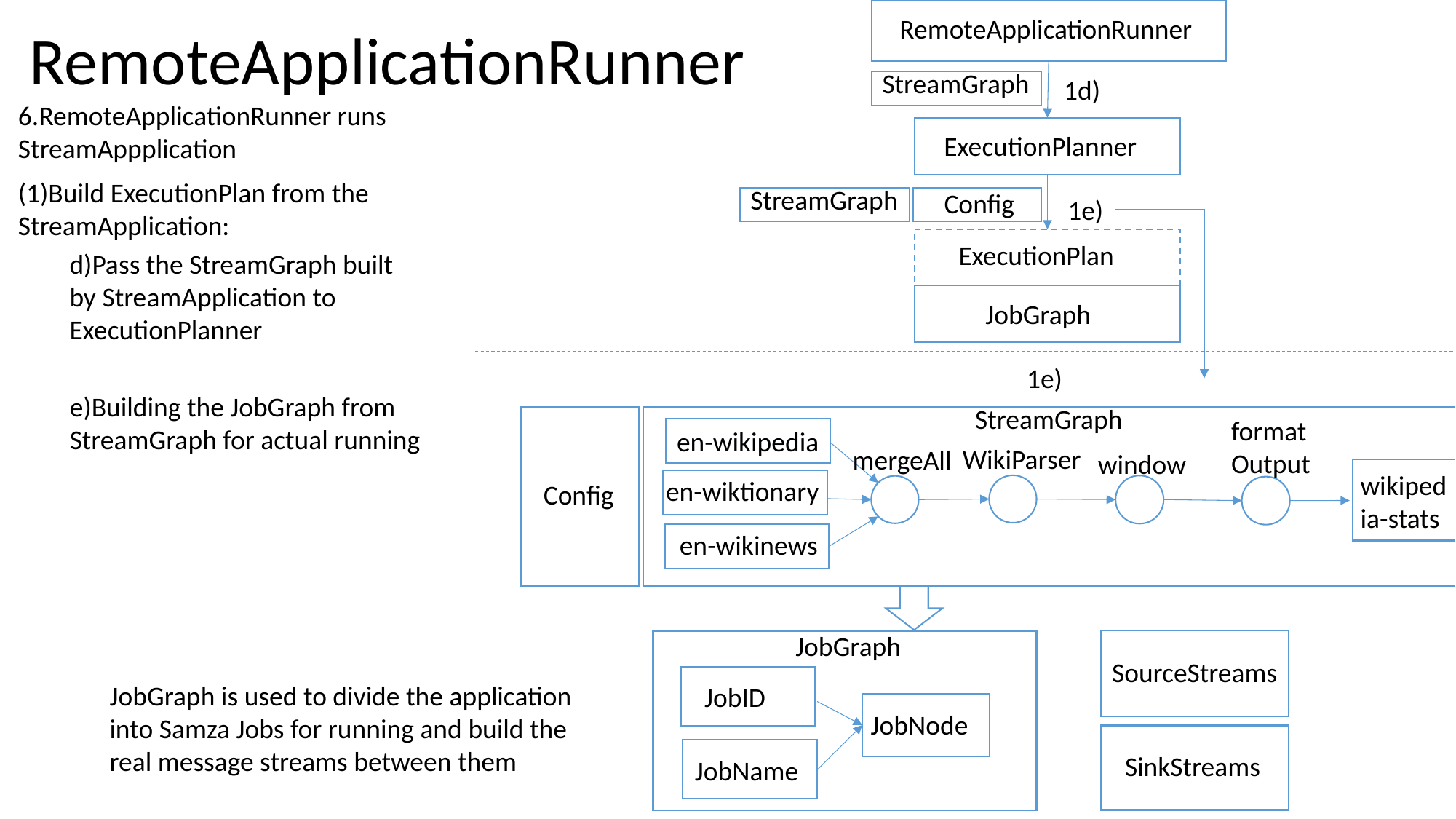

# RemoteApplicationRunner

RemoteApplicationRunner
StreamGraph
1d)

6.RemoteApplicationRunner runs StreamAppplication

ExecutionPlanner
(1)Build ExecutionPlan from the StreamApplication:
StreamGraph
Config

1e)

ExecutionPlan
d)Pass the StreamGraph built by StreamApplication to ExecutionPlanner

JobGraph

e)Building the JobGraph from StreamGraph for actual running
1e)
StreamGraph

formatOutput

en-wikipedia
WikiParser
mergeAll
window

wikipedia-stats
en-wiktionary

Config

en-wikinews

JobGraph

SourceStreams

JobGraph is used to divide the application into Samza Jobs for running and build the real message streams between them
JobID

JobNode

SinkStreams
JobName